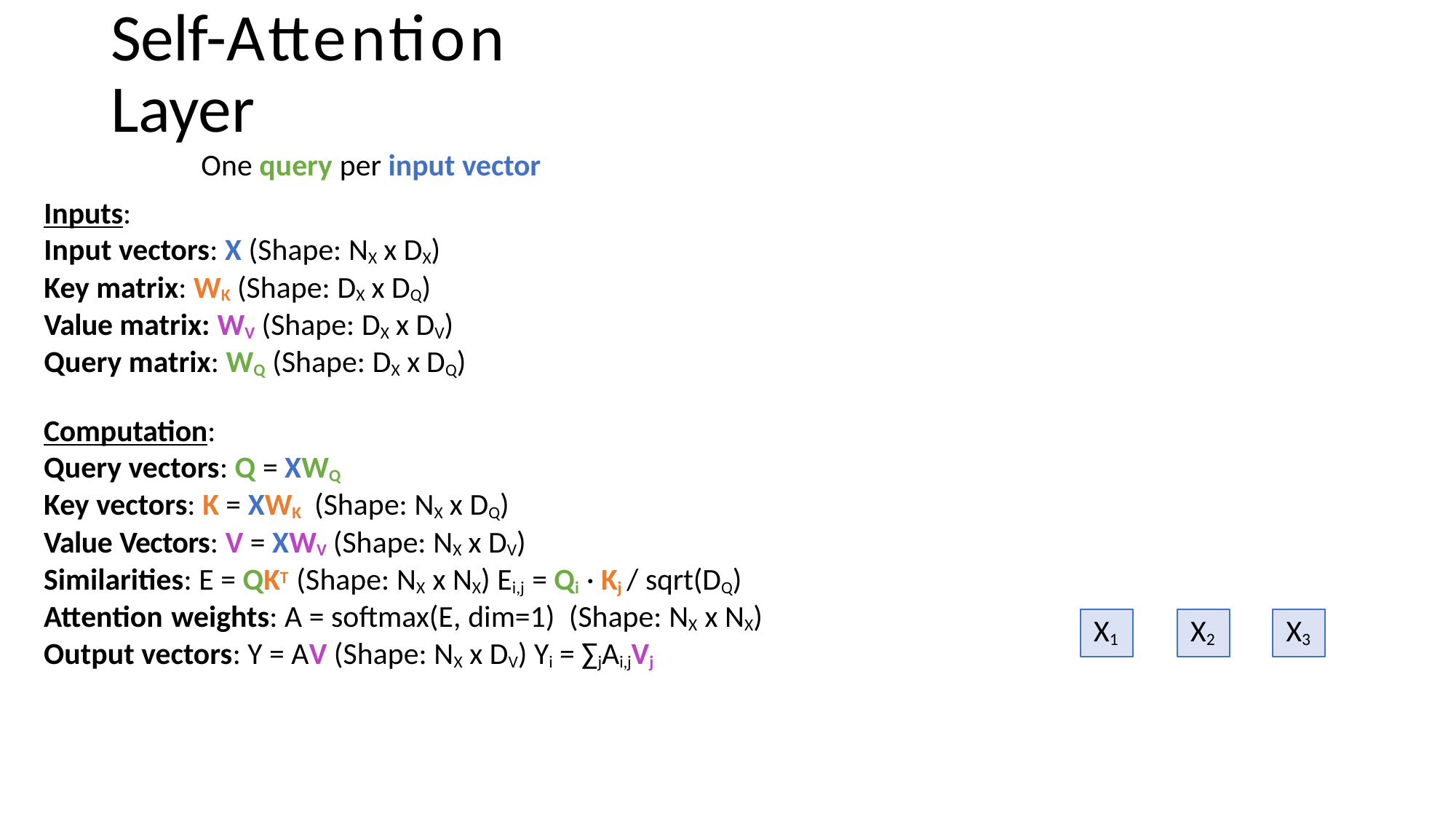

# Self-Attention Layer
One query per input vector
Inputs:
Input vectors: X (Shape: NX x DX) Key matrix: WK (Shape: DX x DQ) Value matrix: WV (Shape: DX x DV) Query matrix: WQ (Shape: DX x DQ)
Computation:
Query vectors: Q = XWQ
Key vectors: K = XWK  (Shape: NX x DQ)
Value Vectors: V = XWV (Shape: NX x DV)
Similarities: E = QKT (Shape: NX x NX) Ei,j = Qi · Kj / sqrt(DQ) Attention weights: A = softmax(E, dim=1) (Shape: NX x NX) Output vectors: Y = AV (Shape: NX x DV) Yi = ∑jAi,jVj

X1
X2
X3